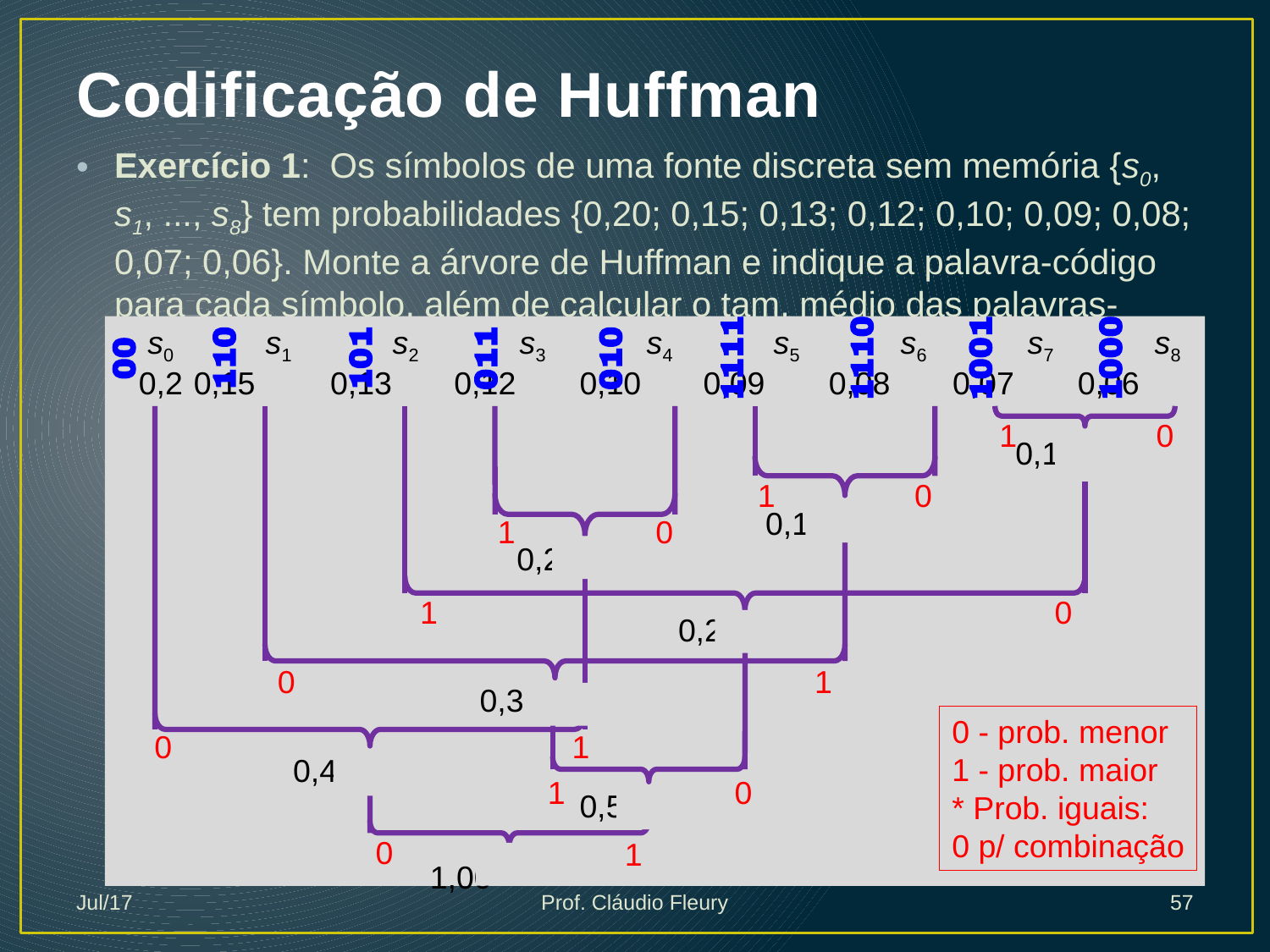

# Codificação de Huffman
Exercício 1:  Os símbolos de uma fonte discreta sem memória {s0, s1, ..., s8} tem probabilidades {0,20; 0,15; 0,13; 0,12; 0,10; 0,09; 0,08; 0,07; 0,06}. Monte a árvore de Huffman e indique a palavra-código para cada símbolo, além de calcular o tam. médio das palavras-código e a entropia da fonte.
  s0	 s1	 s2	 s3	 s4	 s5	 s6	 s7	 s8
 0,2	0,15	0,13	0,12	0,10	0,09	0,08	0,07	0,06

							      0,13

					0,17
				0,22

					0,26

			0,32

		0,42
				0,58

			1,00

00
110
1111
1110
1001
1000
101
011
010

1
0

1
0

1
0

1
0

0
1

0 - prob. menor
1 - prob. maior
* Prob. iguais:
0 p/ combinação
0
1

1
0

0
1

Jul/17
Prof. Cláudio Fleury
57